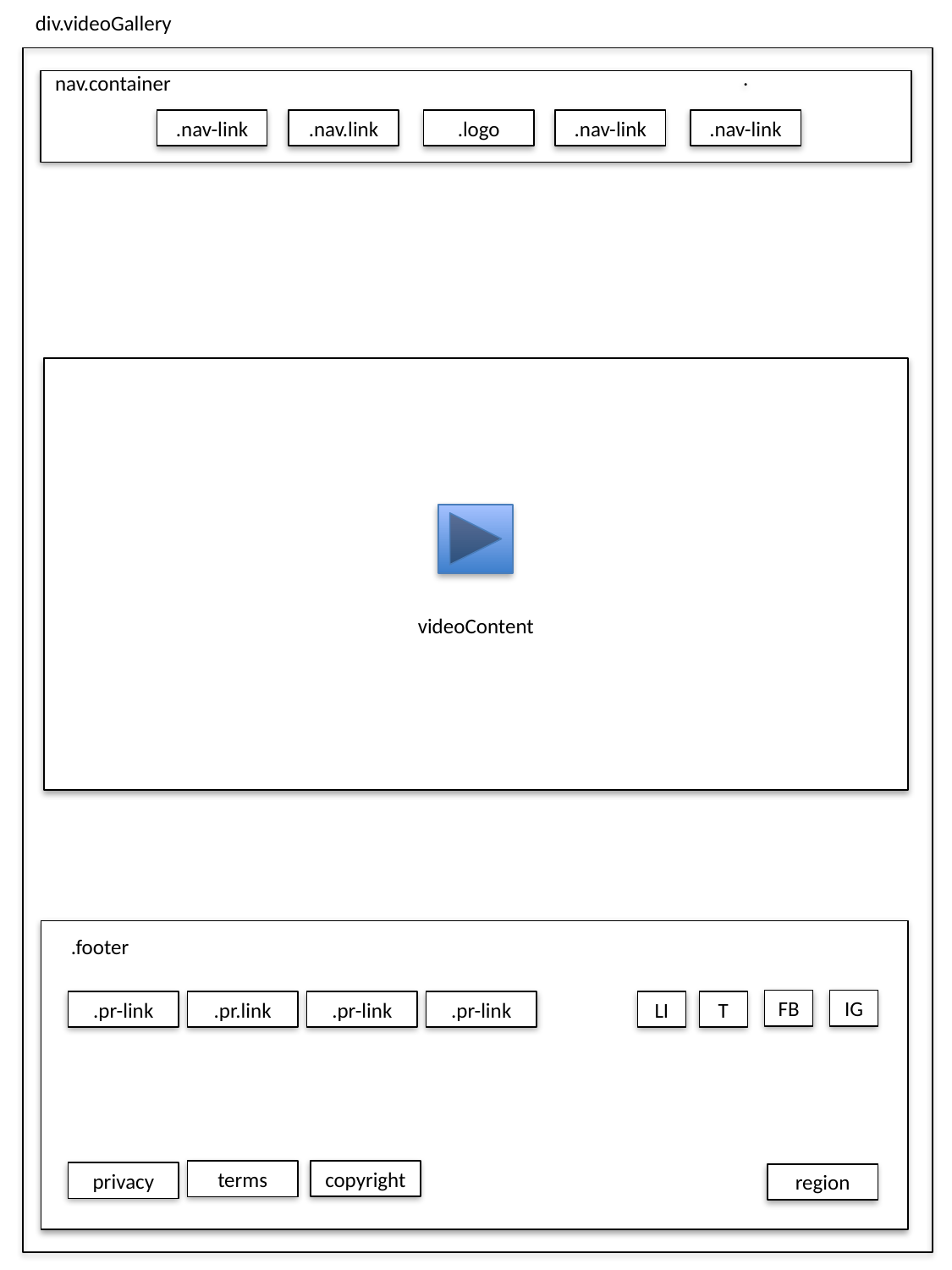

div.videoGallery

nav.container

.nav-link
.nav.link

.logo

.nav-link
.

.nav-link

videoContent

.footer

FB
IG
.pr-link
.pr.link

.pr-link

.pr-link
LI
T
copyright
terms
privacy
region